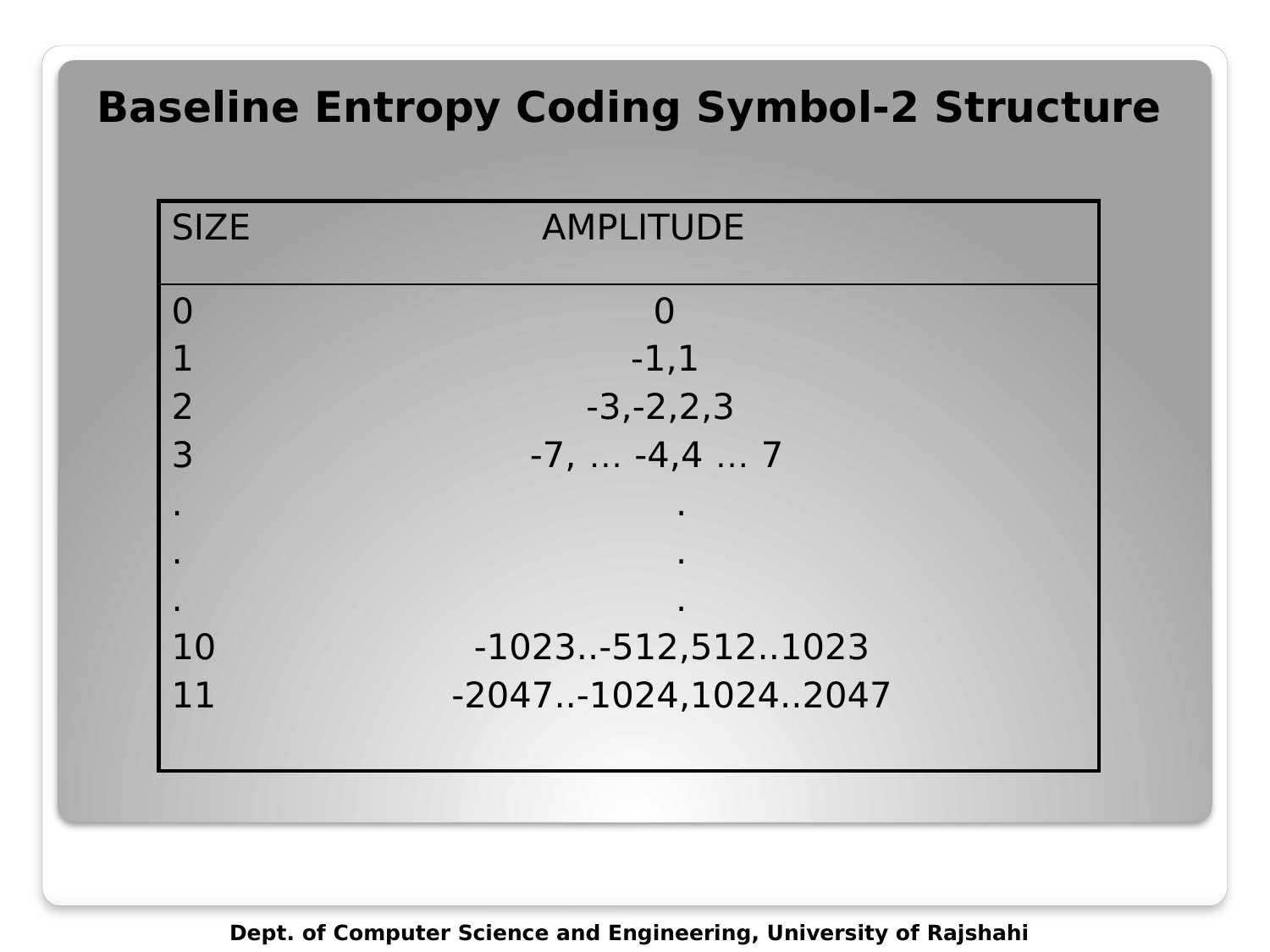

# Baseline Entropy Coding Symbol-2 Structure
| SIZE AMPLITUDE |
| --- |
| 0 0 1 -1,1 2 -3,-2,2,3 3 -7, … -4,4 … 7 . . . . . . 10 -1023..-512,512..1023 11 -2047..-1024,1024..2047 |
Dept. of Computer Science and Engineering, University of Rajshahi